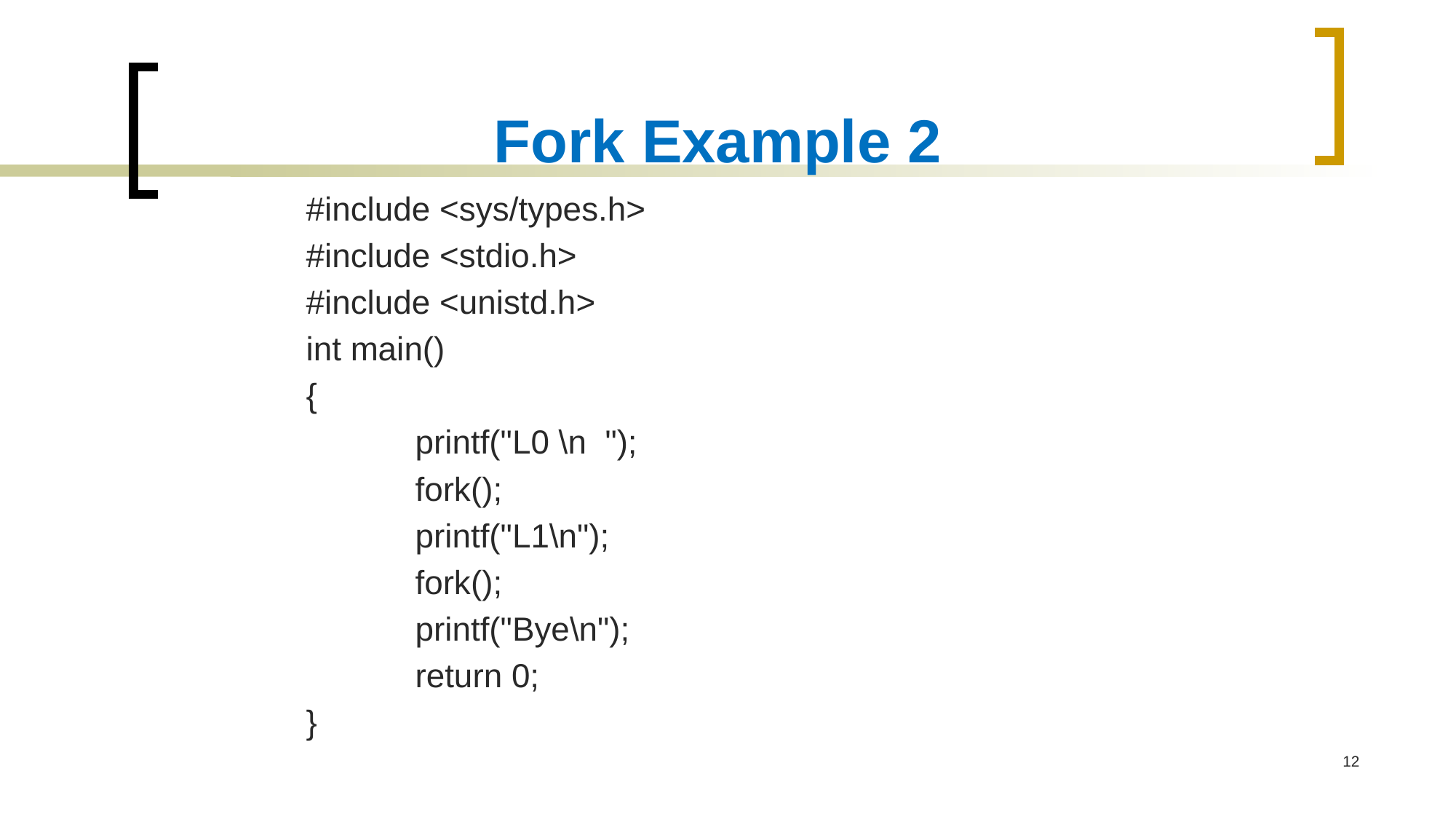

# Fork Example 2
#include <sys/types.h>
#include <stdio.h>
#include <unistd.h>
int main()
{
 	printf("L0 \n  ");
	fork();
	printf("L1\n");
	fork();
	printf("Bye\n");
	return 0;
}

12